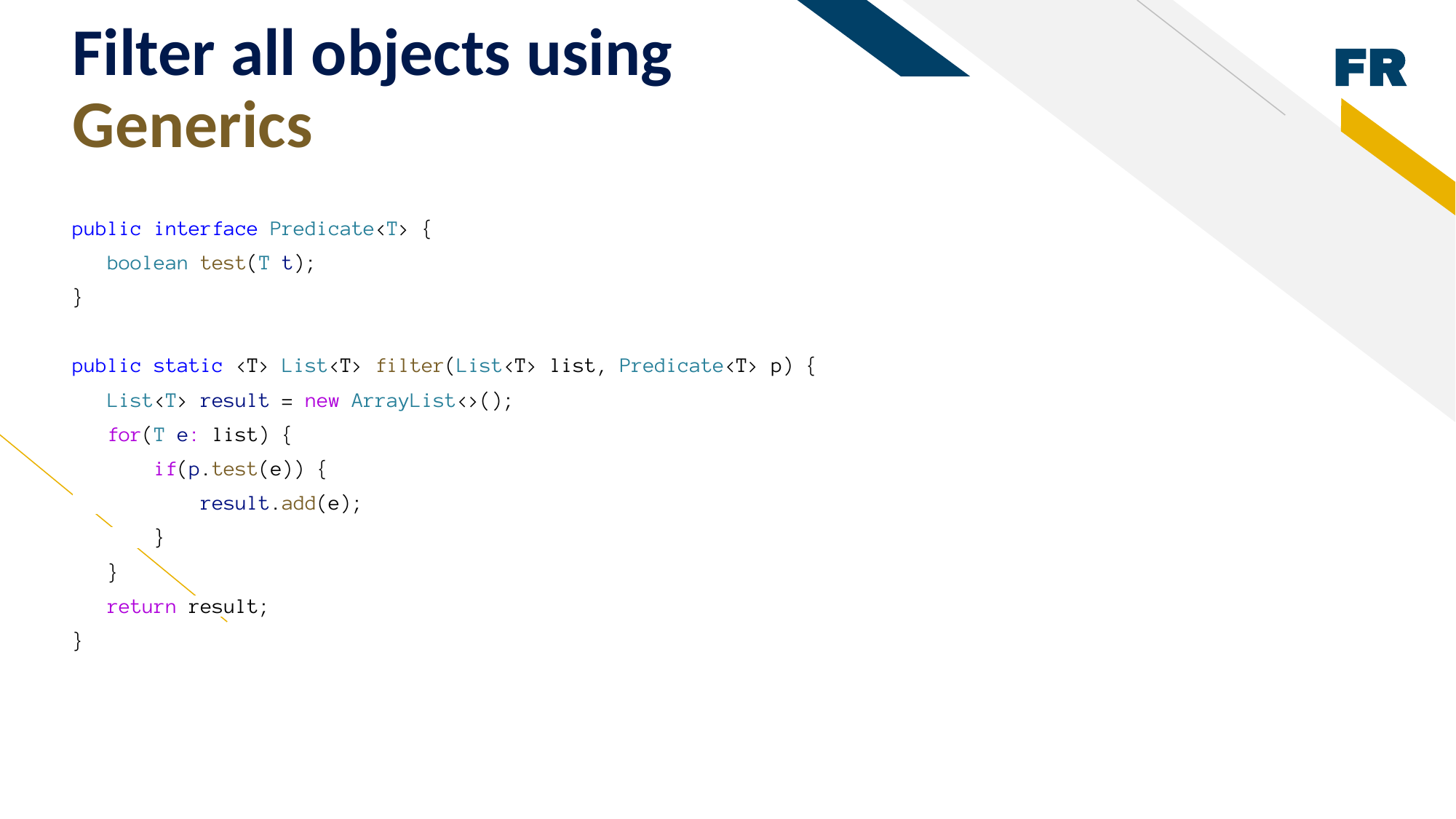

# Filter all objects using
Generics
public interface Predicate<T> {
   boolean test(T t);
}

public static <T> List<T> filter(List<T> list, Predicate<T> p) {
   List<T> result = new ArrayList<>();
   for(T e: list) {
       if(p.test(e)) {
           result.add(e);
       }
   }
   return result;
}